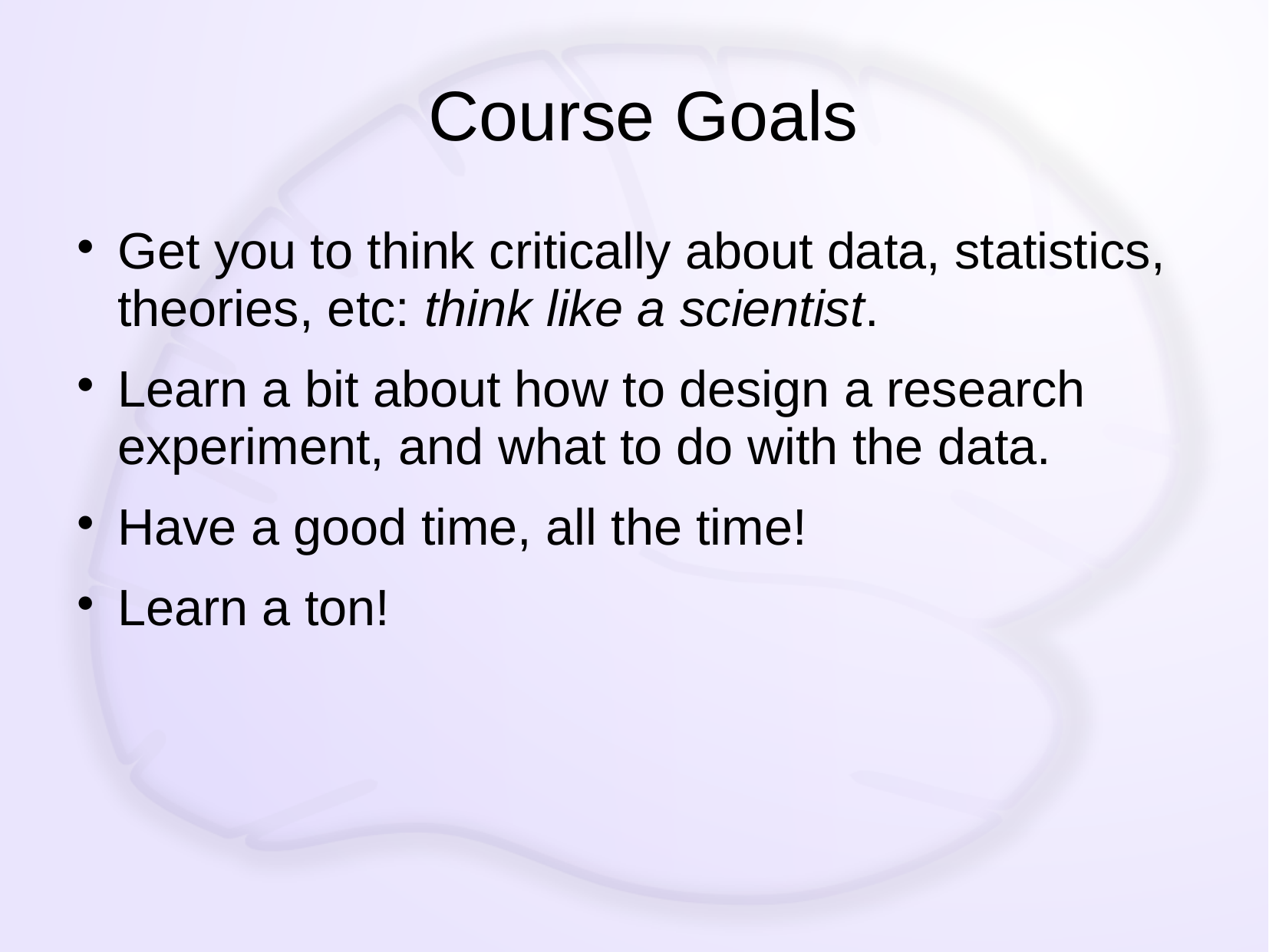

# Course Goals
Get you to think critically about data, statistics, theories, etc: think like a scientist.
Learn a bit about how to design a research experiment, and what to do with the data.
Have a good time, all the time!
Learn a ton!